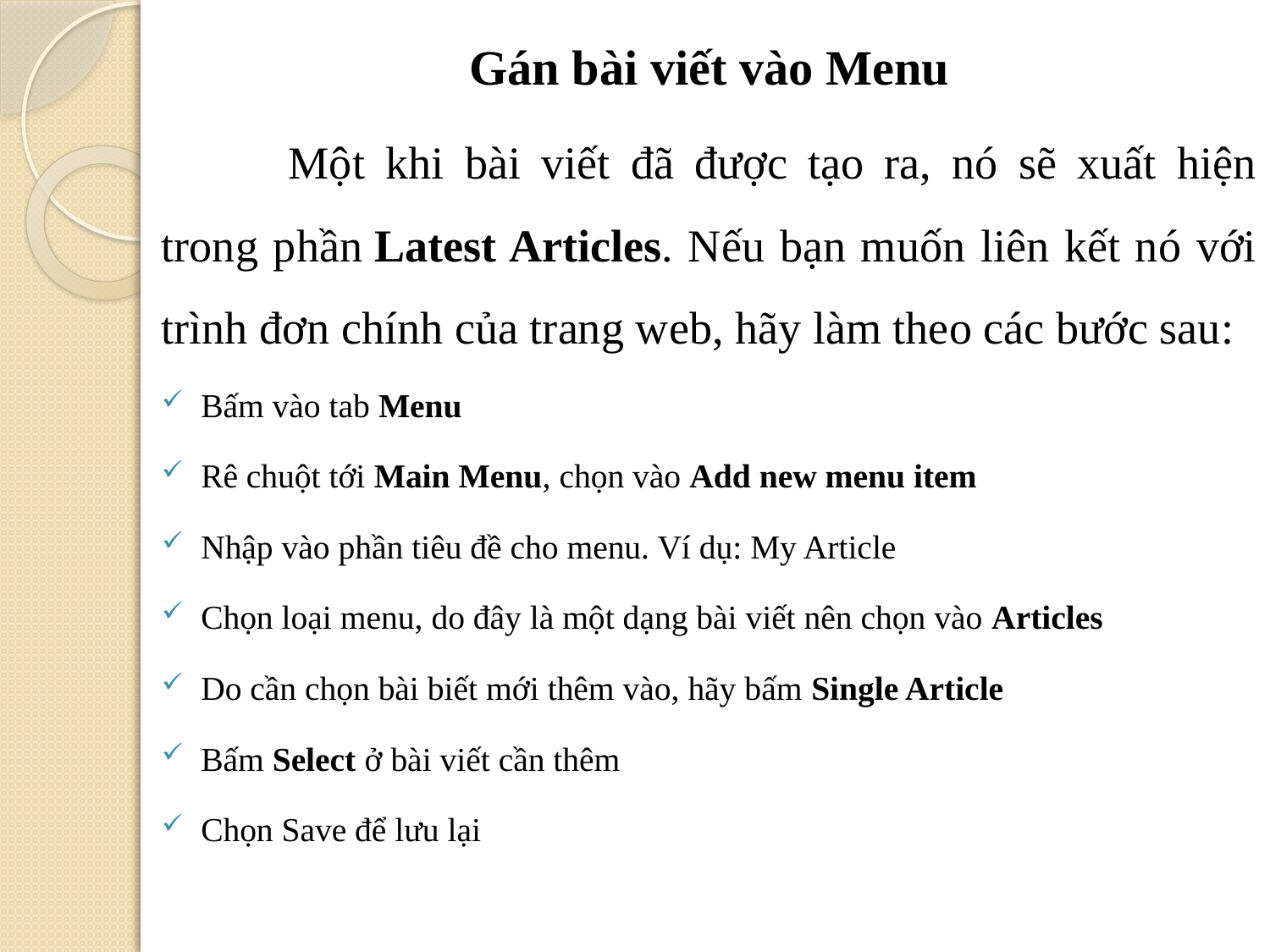

Gán bài viết vào Menu
	Một khi bài viết đã được tạo ra, nó sẽ xuất hiện trong phần Latest Articles. Nếu bạn muốn liên kết nó với trình đơn chính của trang web, hãy làm theo các bước sau:
Bấm vào tab Menu
Rê chuột tới Main Menu, chọn vào Add new menu item
Nhập vào phần tiêu đề cho menu. Ví dụ: My Article
Chọn loại menu, do đây là một dạng bài viết nên chọn vào Articles
Do cần chọn bài biết mới thêm vào, hãy bấm Single Article
Bấm Select ở bài viết cần thêm
Chọn Save để lưu lại